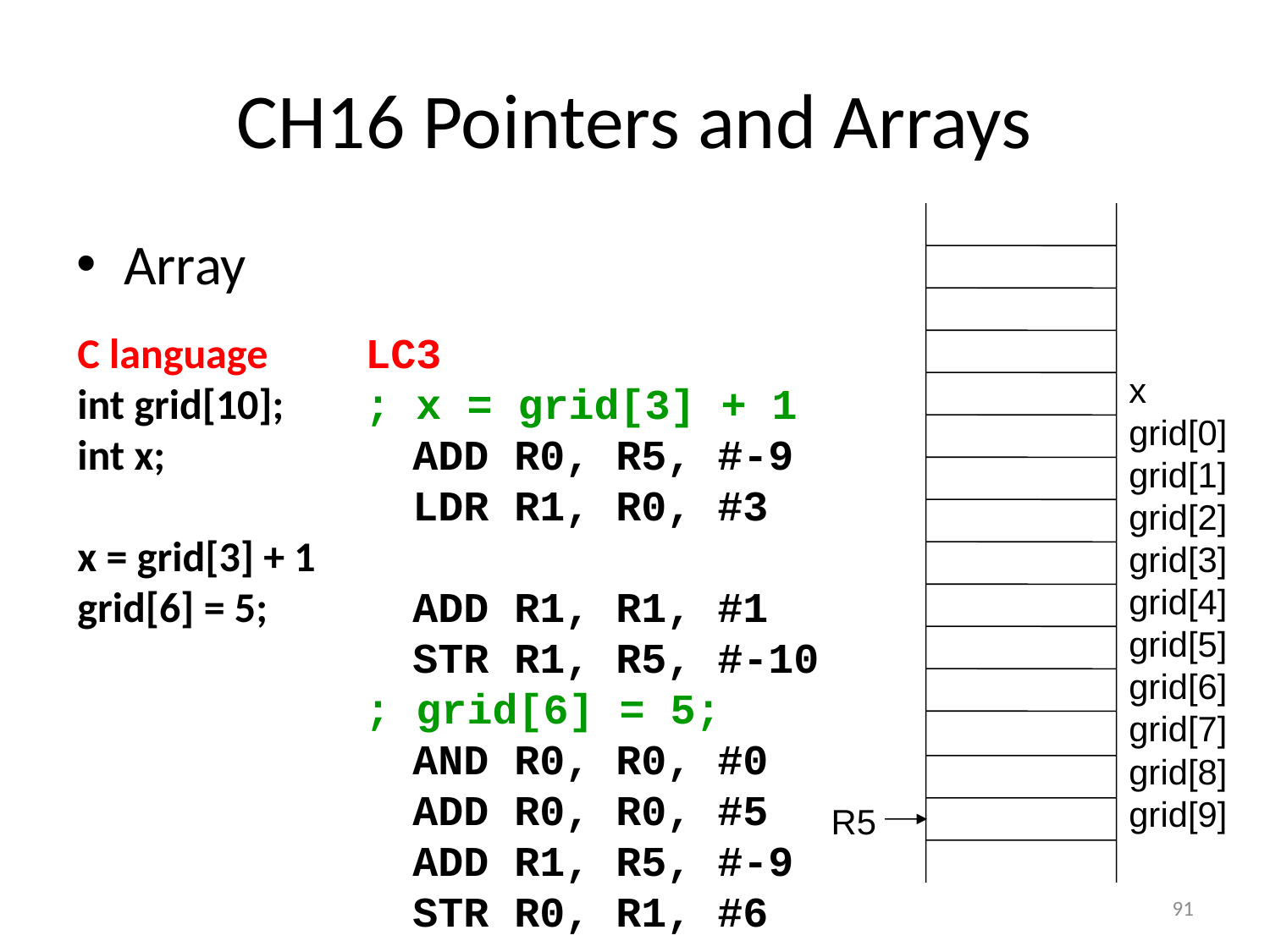

# CH16 Pointers and Arrays

Array

x
grid[0]
grid[1]
grid[2]
grid[3]
grid[4]
grid[5]
grid[6]
grid[7]
grid[8]
grid[9]

C language
int grid[10];
int x;

x = grid[3] + 1
grid[6] = 5;

LC3
; x = grid[3] + 1
	ADD R0, R5, #-9
	LDR R1, R0, #3
	ADD R1, R1, #1
	STR R1, R5, #-10
; grid[6] = 5;
	AND R0, R0, #0
	ADD R0, R0, #5
	ADD R1, R5, #-9
	STR R0, R1, #6

R5

91